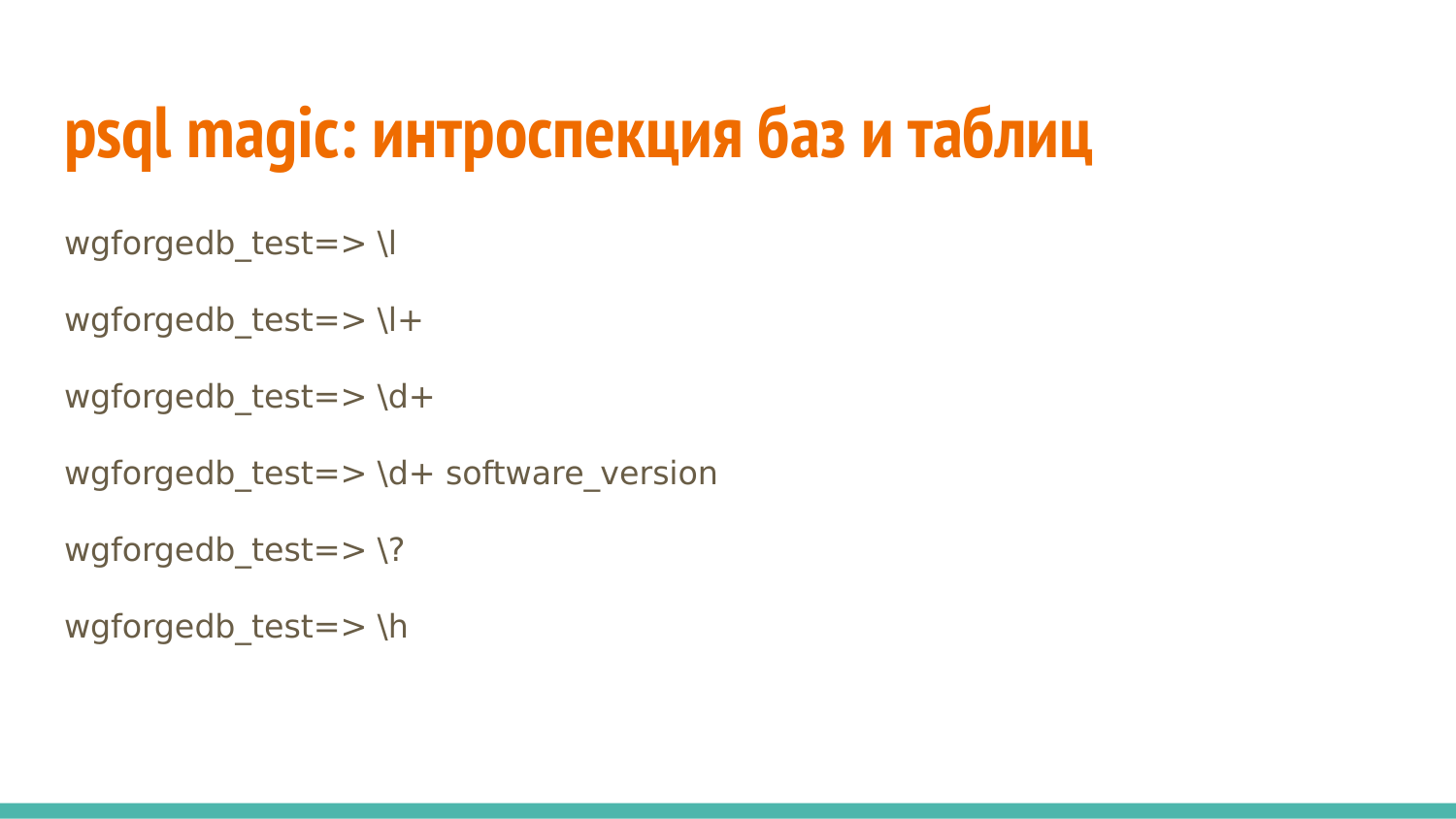

# psql magic: интроспекция баз и таблиц
wgforgedb_test=> \l
wgforgedb_test=> \l+
wgforgedb_test=> \d+
wgforgedb_test=> \d+ software_version
wgforgedb_test=> \?
wgforgedb_test=> \h